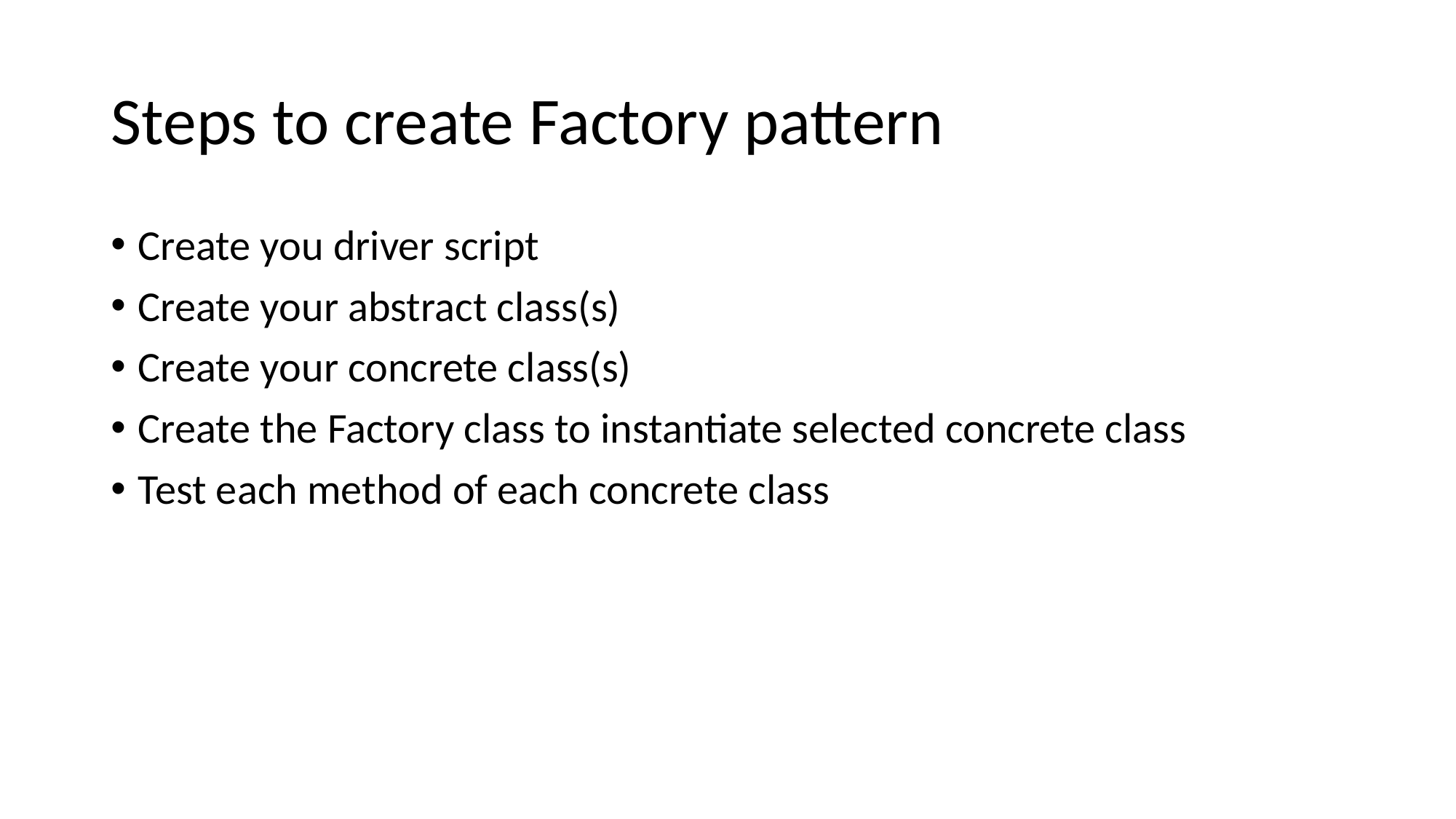

# Steps to create Factory pattern
Create you driver script
Create your abstract class(s)
Create your concrete class(s)
Create the Factory class to instantiate selected concrete class
Test each method of each concrete class